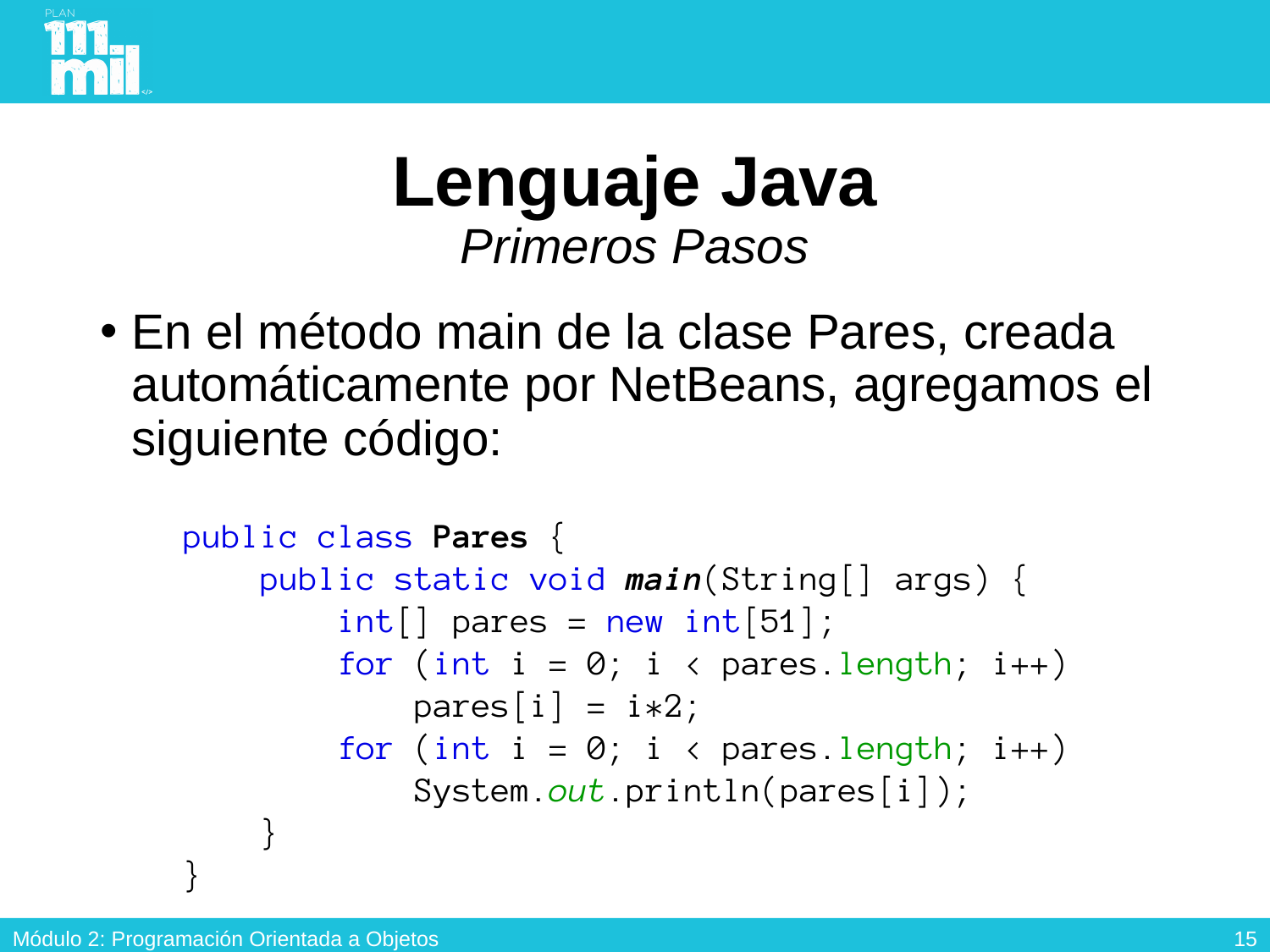

# Lenguaje Java Primeros Pasos
En el método main de la clase Pares, creada automáticamente por NetBeans, agregamos el siguiente código:

public class Pares {
    public static void main(String[] args) {
        int[] pares = new int[51];
        for (int i = 0; i < pares.length; i++)
            pares[i] = i*2;
        for (int i = 0; i < pares.length; i++)
            System.out.println(pares[i]);
    }
}
15
Módulo 2: Programación Orientada a Objetos